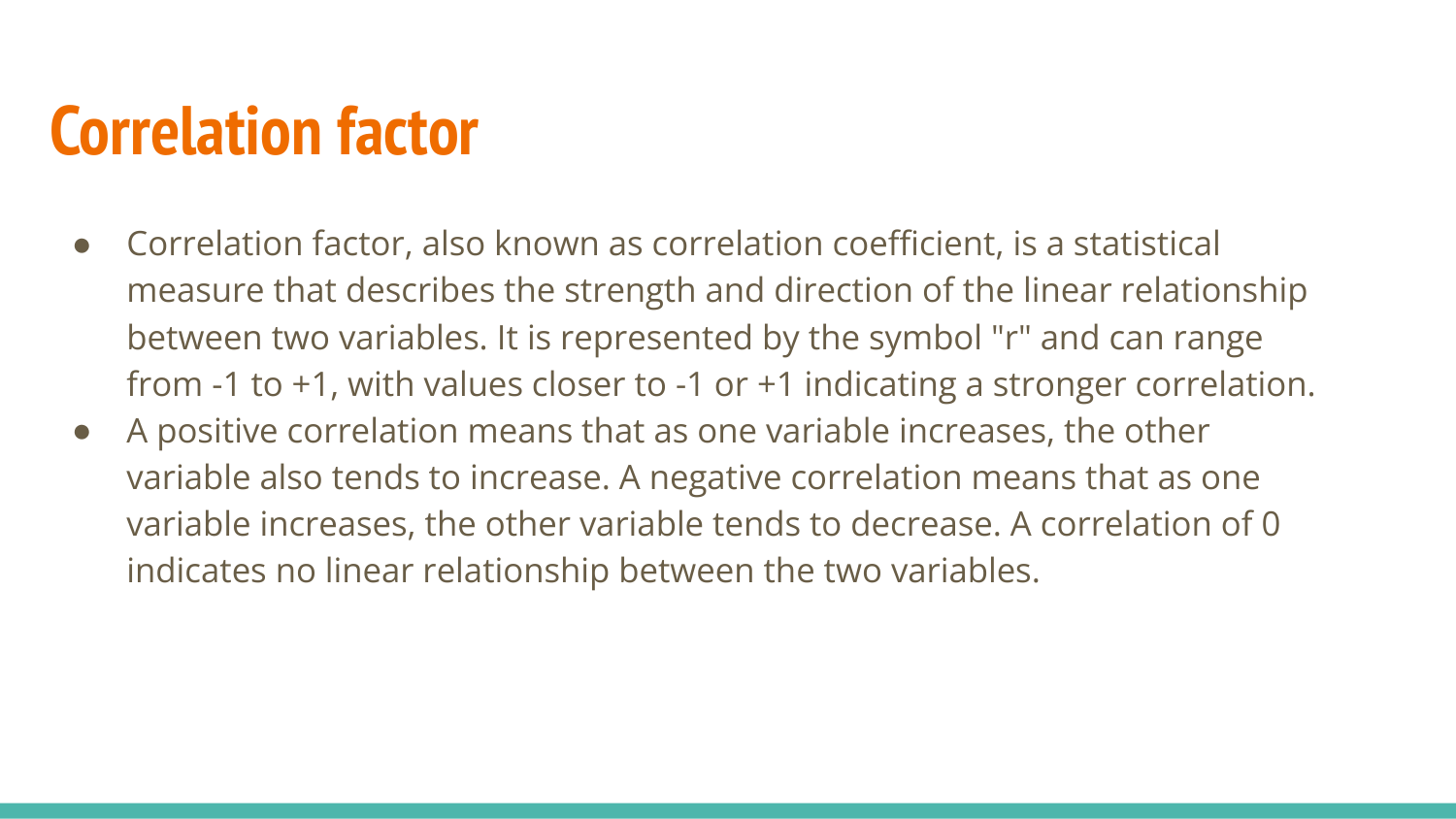

# Correlation factor
Correlation factor, also known as correlation coefficient, is a statistical measure that describes the strength and direction of the linear relationship between two variables. It is represented by the symbol "r" and can range from -1 to +1, with values closer to -1 or +1 indicating a stronger correlation.
A positive correlation means that as one variable increases, the other variable also tends to increase. A negative correlation means that as one variable increases, the other variable tends to decrease. A correlation of 0 indicates no linear relationship between the two variables.